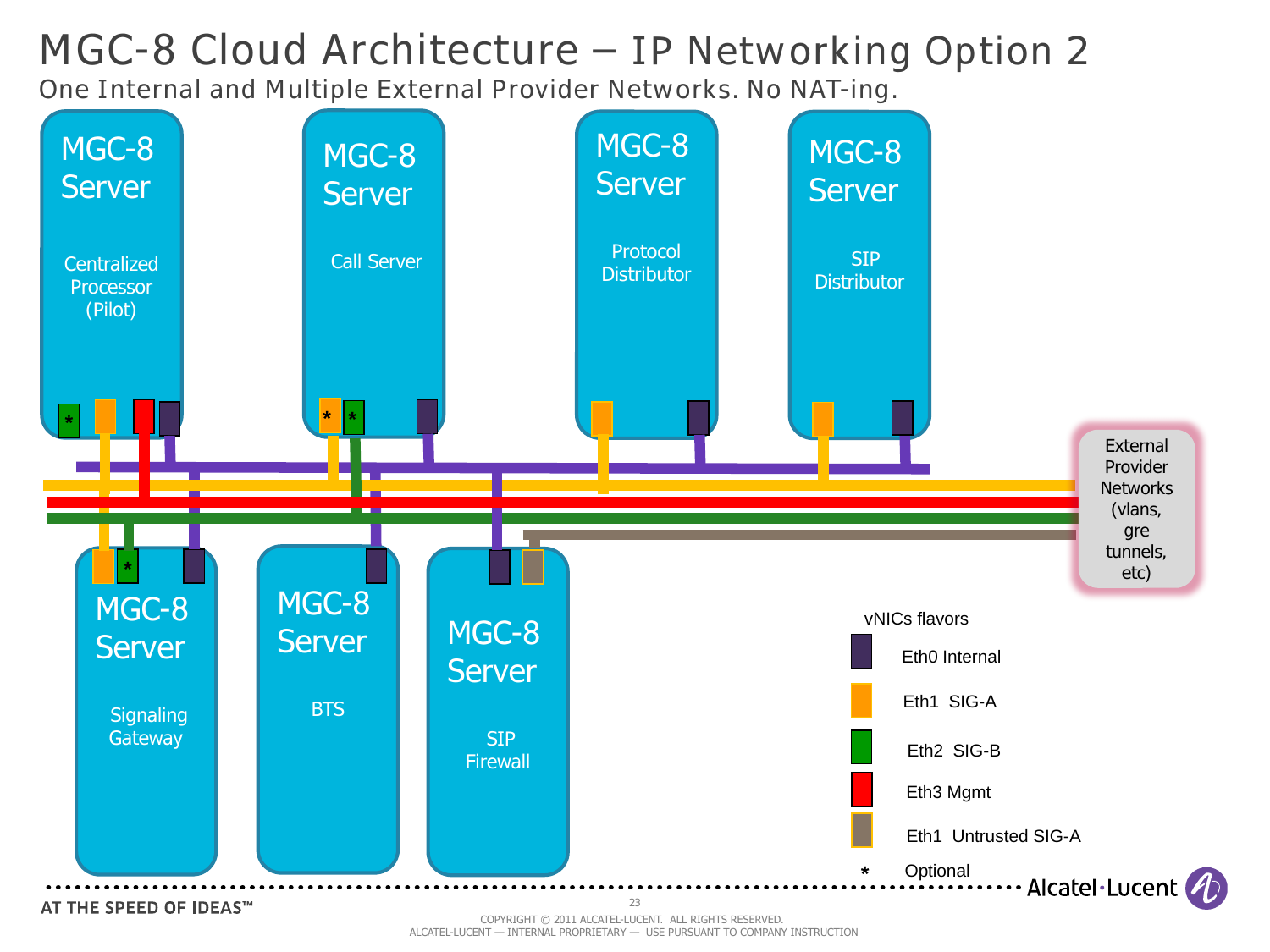

# MGC-8 Cloud Architecture – IP Networking Option 2 One Internal and Multiple External Provider Networks. No NAT-ing.
MGC-8 Server

 Call Server

MGC-8 Server

Centralized Processor
(Pilot)

MGC-8 Server

Protocol Distributor

MGC-8 Server

  SIP Distributor

*

*

*

External Provider Networks (vlans, gre tunnels, etc)
MGC-8 Server

BTS

MGC-8 Server

 Signaling Gateway

MGC-8 Server

 SIP Firewall

*

vNICs flavors

Eth0 Internal

Eth1  SIG-A

Eth2  SIG-B
Optional
*

Eth3 Mgmt

Eth1  Untrusted SIG-A